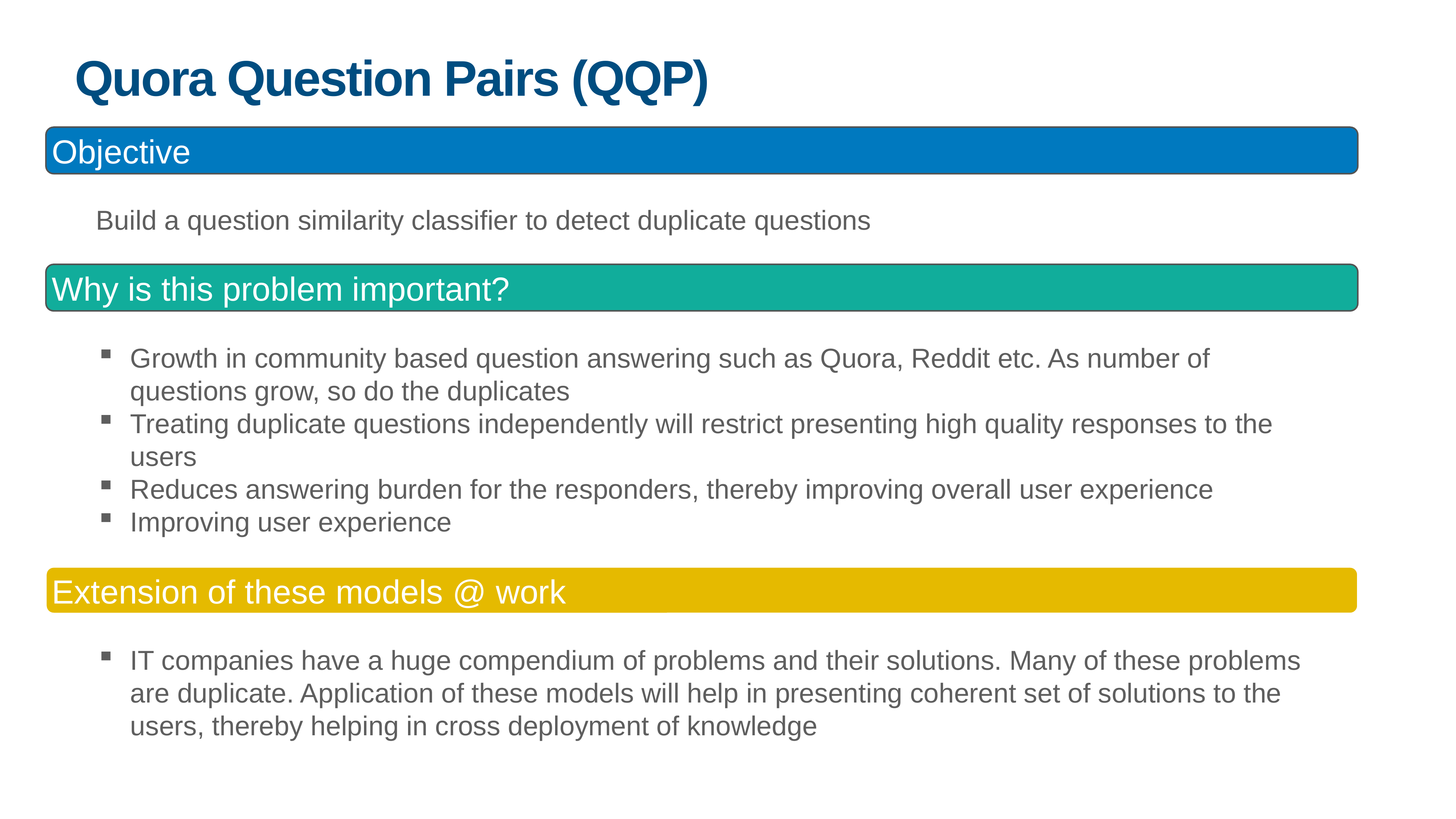

# Quora Question Pairs (QQP)

Objective
Build a question similarity classifier to detect duplicate questions

Why is this problem important?
Growth in community based question answering such as Quora, Reddit etc. As number of questions grow, so do the duplicates
Treating duplicate questions independently will restrict presenting high quality responses to the users
Reduces answering burden for the responders, thereby improving overall user experience
Improving user experience

Extension of these models @ work
IT companies have a huge compendium of problems and their solutions. Many of these problems are duplicate. Application of these models will help in presenting coherent set of solutions to the users, thereby helping in cross deployment of knowledge